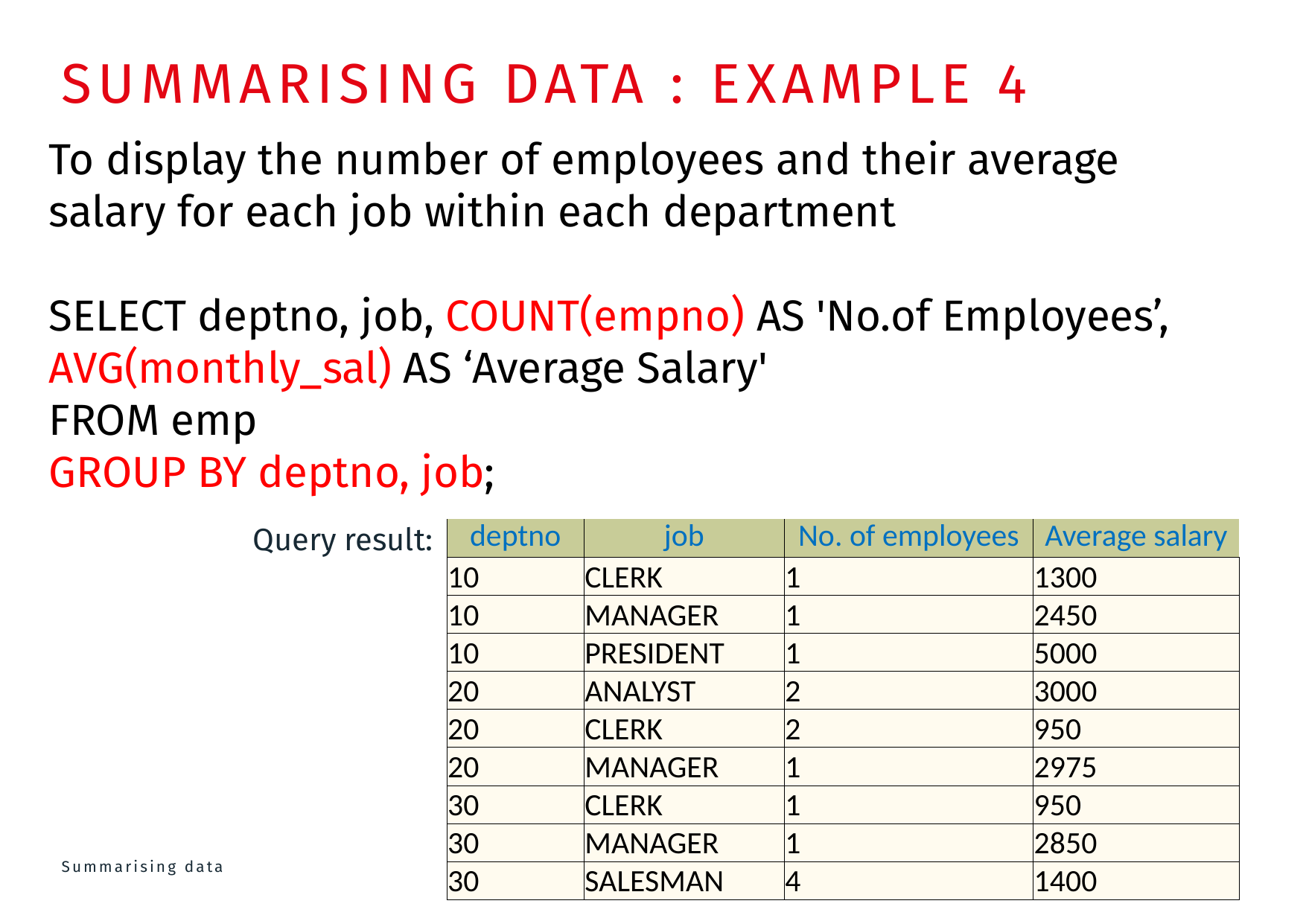

# Summarising data : EXAMPLE 4
To display the number of employees and their average salary for each job within each department

SELECT deptno, job, COUNT(empno) AS 'No.of Employees’,
AVG(monthly_sal) AS ‘Average Salary'
FROM emp
GROUP BY deptno, job;
Query result:
| deptno | job | No. of employees | Average salary |
| --- | --- | --- | --- |
| 10 | CLERK | 1 | 1300 |
| 10 | MANAGER | 1 | 2450 |
| 10 | PRESIDENT | 1 | 5000 |
| 20 | ANALYST | 2 | 3000 |
| 20 | CLERK | 2 | 950 |
| 20 | MANAGER | 1 | 2975 |
| 30 | CLERK | 1 | 950 |
| 30 | MANAGER | 1 | 2850 |
| 30 | SALESMAN | 4 | 1400 |
Summarising data